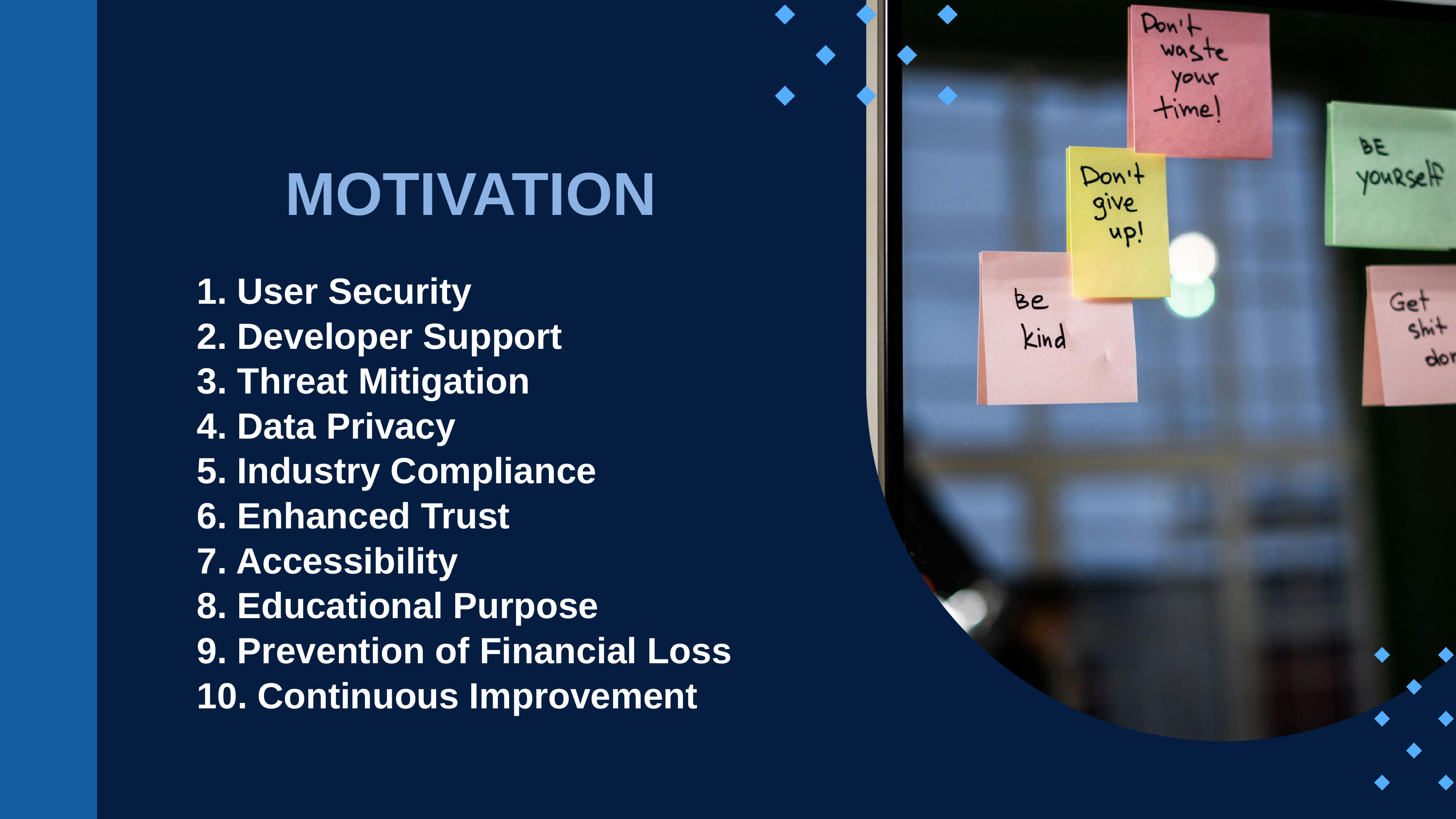

MOTIVATION
1. User Security
2. Developer Support
3. Threat Mitigation
4. Data Privacy
5. Industry Compliance
6. Enhanced Trust
7. Accessibility
8. Educational Purpose
9. Prevention of Financial Loss
10. Continuous Improvement